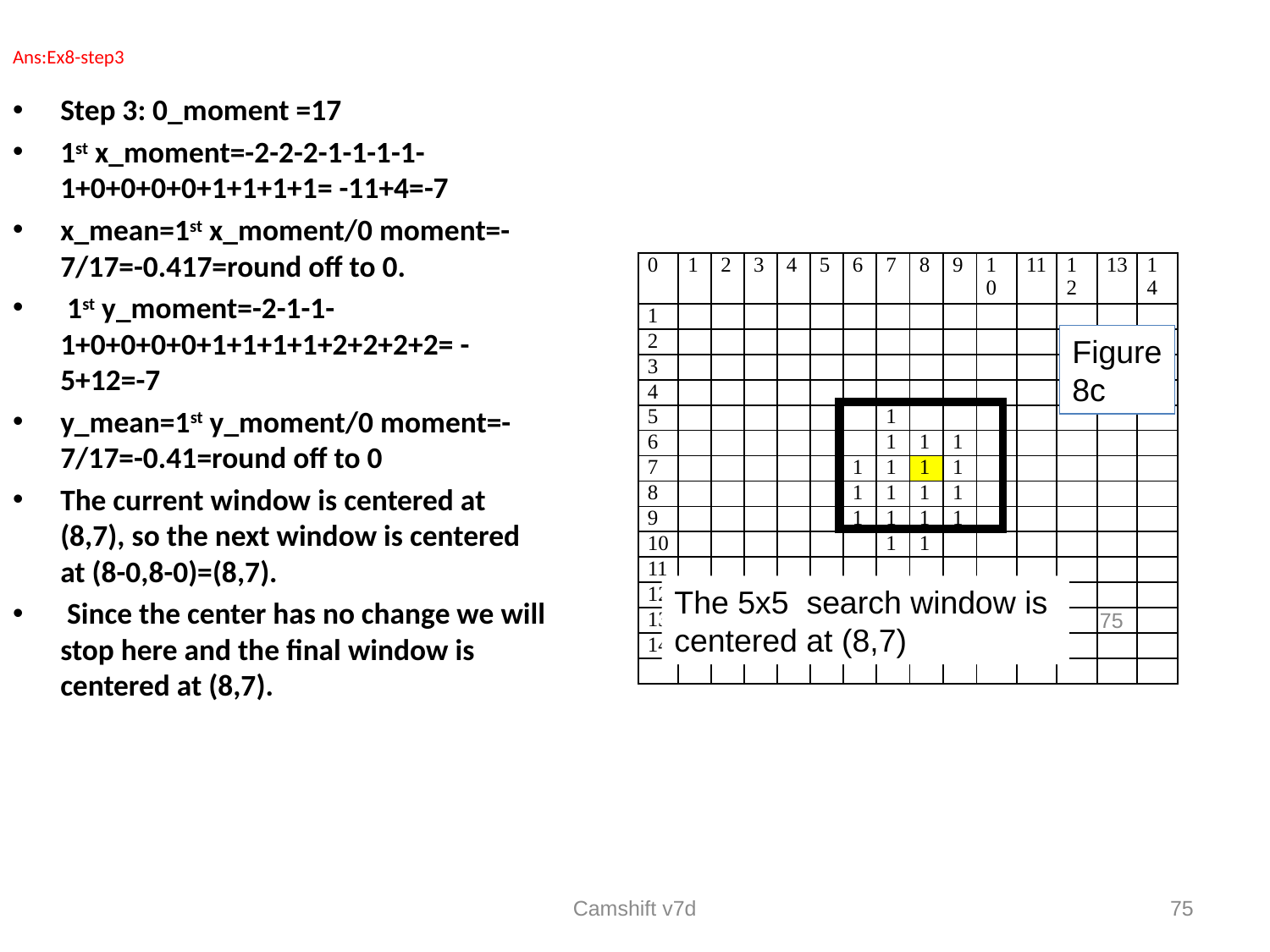

Ans:Ex8-step3
Step 3: 0_moment =17
1st x_moment=-2-2-2-1-1-1-1-1+0+0+0+0+1+1+1+1= -11+4=-7
x_mean=1st x_moment/0 moment=-7/17=-0.417=round off to 0.
 1st y_moment=-2-1-1-1+0+0+0+0+1+1+1+1+2+2+2+2= -5+12=-7
y_mean=1st y_moment/0 moment=-7/17=-0.41=round off to 0
The current window is centered at (8,7), so the next window is centered at (8-0,8-0)=(8,7).
 Since the center has no change we will stop here and the final window is centered at (8,7).
| 0 | 1 | 2 | 3 | 4 | 5 | 6 | 7 | 8 | 9 | 10 | 11 | 12 | 13 | 14 |
| --- | --- | --- | --- | --- | --- | --- | --- | --- | --- | --- | --- | --- | --- | --- |
| 1 |  |  |  |  |  |  |  |  |  |  |  |  |  |  |
| 2 |  |  |  |  |  |  |  |  |  |  |  |  |  |  |
| 3 |  |  |  |  |  |  |  |  |  |  |  |  |  |  |
| 4 |  |  |  |  |  |  |  |  |  |  |  |  |  |  |
| 5 |  |  |  |  |  |  | 1 |  |  |  |  |  |  |  |
| 6 |  |  |  |  |  |  | 1 | 1 | 1 |  |  |  |  |  |
| 7 |  |  |  |  |  | 1 | 1 | 1 | 1 |  |  |  |  |  |
| 8 |  |  |  |  |  | 1 | 1 | 1 | 1 |  |  |  |  |  |
| 9 |  |  |  |  |  | 1 | 1 | 1 | 1 |  |  |  |  |  |
| 10 |  |  |  |  |  |  | 1 | 1 |  |  |  |  |  |  |
| 11 |  |  |  |  |  |  |  |  |  |  |  |  |  |  |
| 12 |  |  |  |  |  |  |  |  |  |  |  |  |  |  |
| 13 |  |  |  |  |  |  |  |  |  |  |  |  |  |  |
| 14 |  |  |  |  |  |  |  |  |  |  |  |  |  |  |
|  |  |  |  |  |  |  |  |  |  |  |  |  |  |  |
Figure
8c

The 5x5  search window is
centered at (8,7)
75
Camshift v7d
75